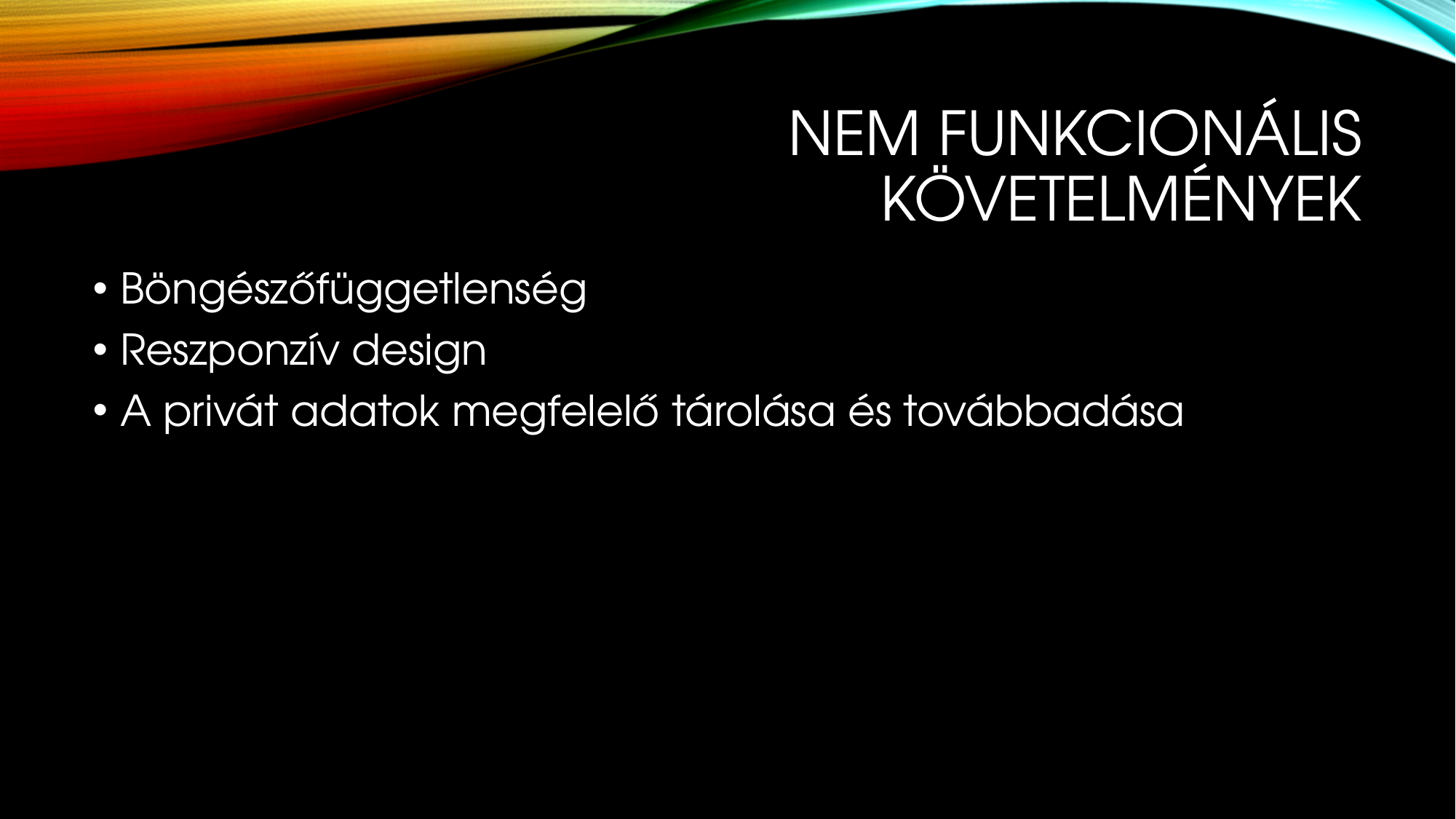

# Nem funkcionális követelmények
Böngészőfüggetlenség
Reszponzív design
A privát adatok megfelelő tárolása és továbbadása